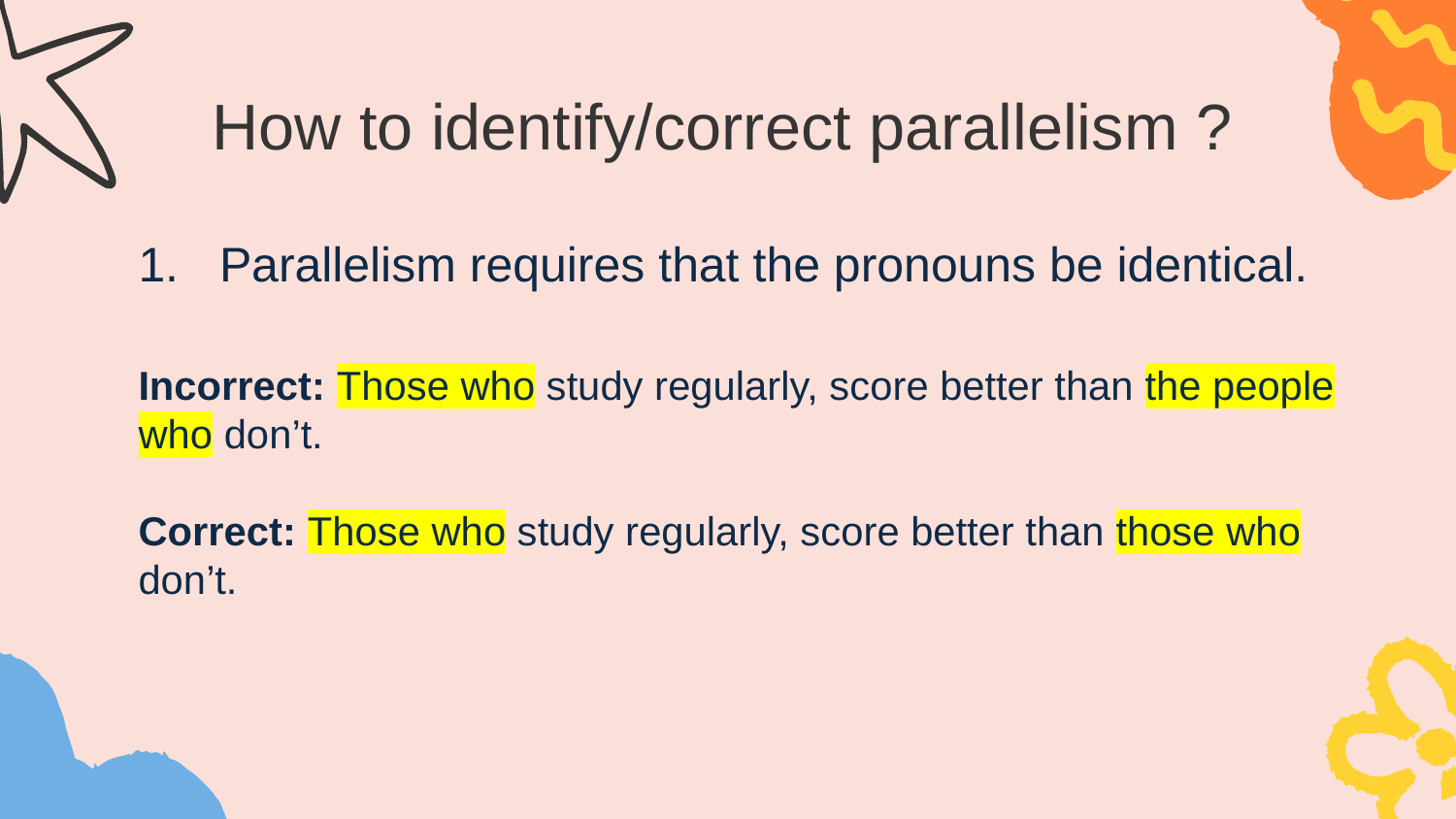

# How to identify/correct parallelism ?
1.   Parallelism requires that the pronouns be identical.

Incorrect: Those who study regularly, score better than the people who don’t.

Correct: Those who study regularly, score better than those who don’t.